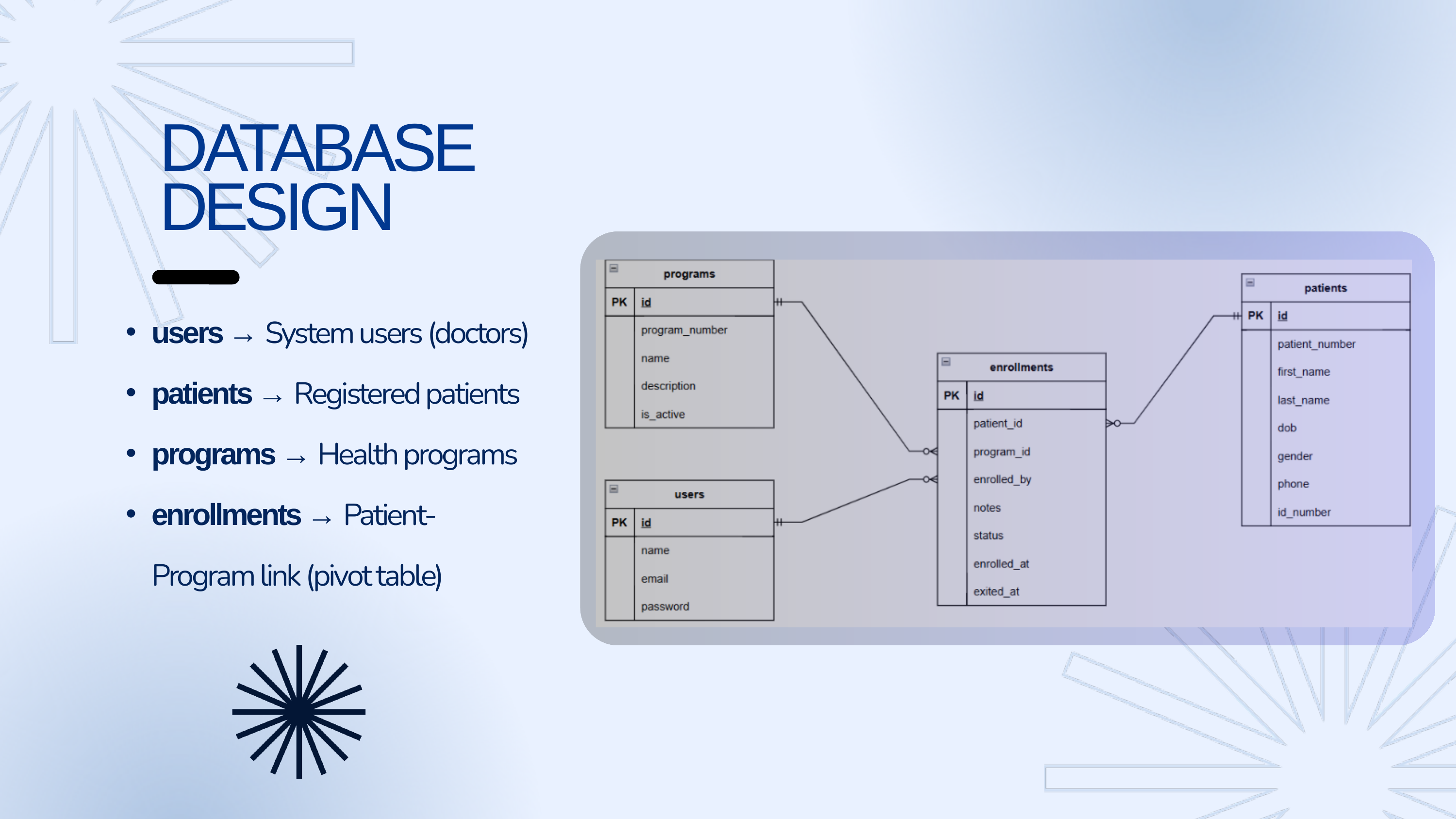

DATABASE DESIGN

users → System users (doctors)
patients → Registered patients
programs → Health programs
enrollments → Patient-Program link (pivot table)